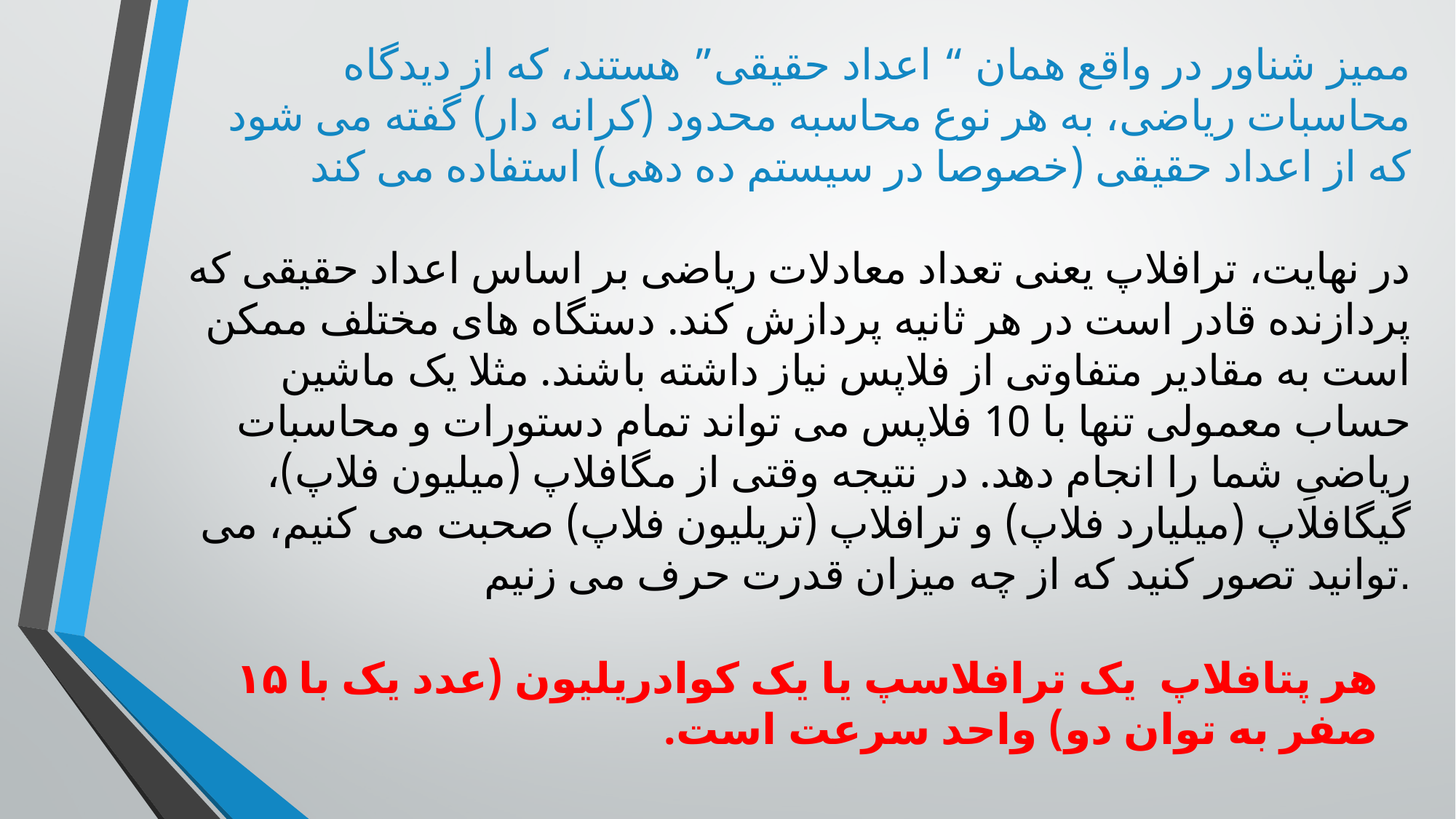

ممیز شناور در واقع همان “ اعداد حقیقی” هستند، که از دیدگاه محاسبات ریاضی، به هر نوع محاسبه محدود (کرانه دار) گفته می شود که از اعداد حقیقی (خصوصا در سیستم ده دهی) استفاده می کند

در نهایت، ترافلاپ یعنی تعداد معادلات ریاضی بر اساس اعداد حقیقی که پردازنده قادر است در هر ثانیه پردازش کند. دستگاه های مختلف ممکن است به مقادیر متفاوتی از فلاپس نیاز داشته باشند. مثلا یک ماشین حساب معمولی تنها با 10 فلاپس می تواند تمام دستورات و محاسبات ریاضیِ شما را انجام دهد. در نتیجه وقتی از مگافلاپ (میلیون فلاپ)، گیگافلاپ (میلیارد فلاپ) و ترافلاپ (تریلیون فلاپ) صحبت می کنیم، می توانید تصور کنید که از چه میزان قدرت حرف می زنیم.

هر پتافلاپ  یک ترافلاسپ یا یک کوادریلیون (عدد یک با ۱۵ صفر به توان دو) واحد سرعت است.